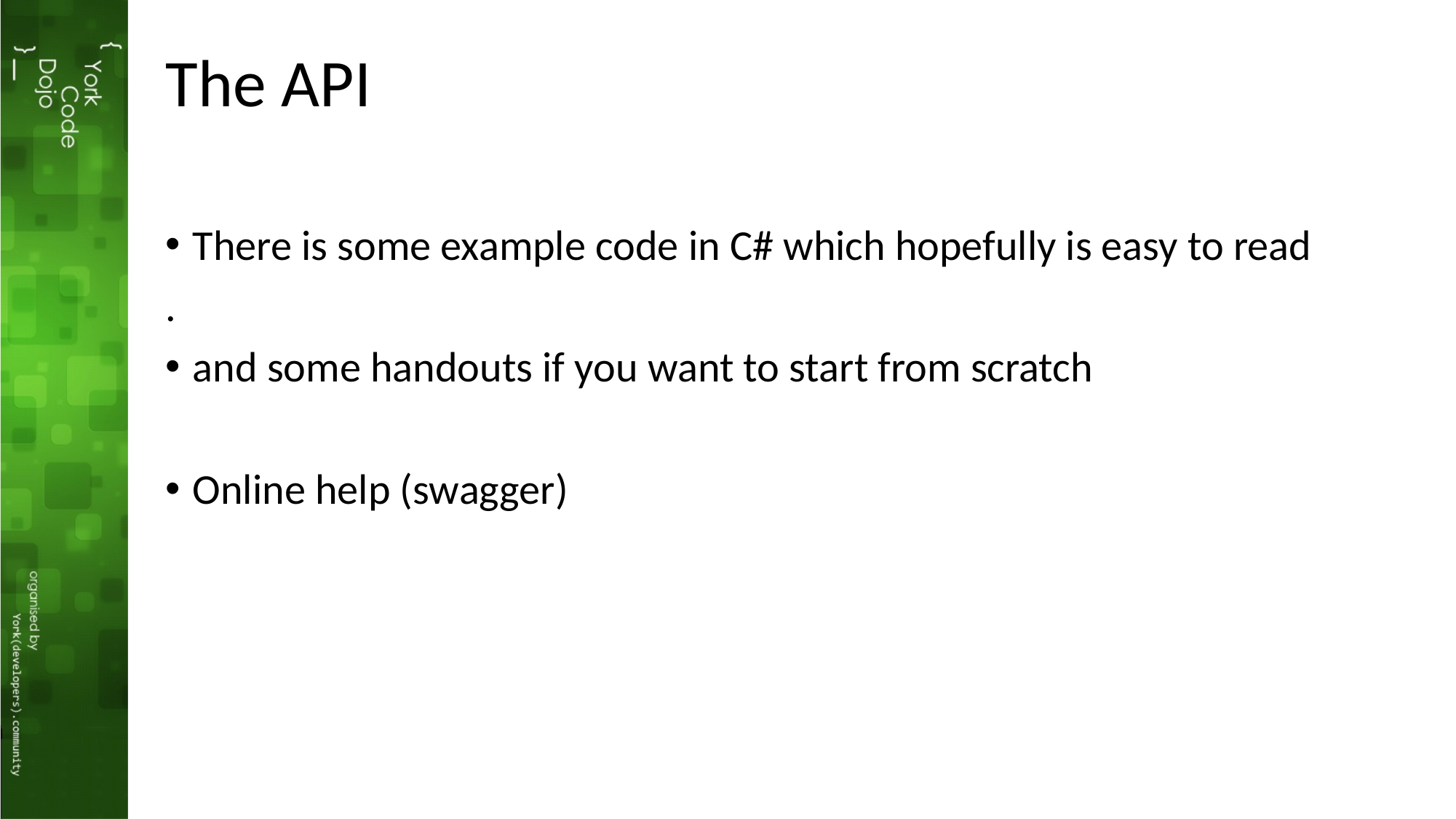

# The API
There is some example code in C# which hopefully is easy to read
.
and some handouts if you want to start from scratch

Online help (swagger)